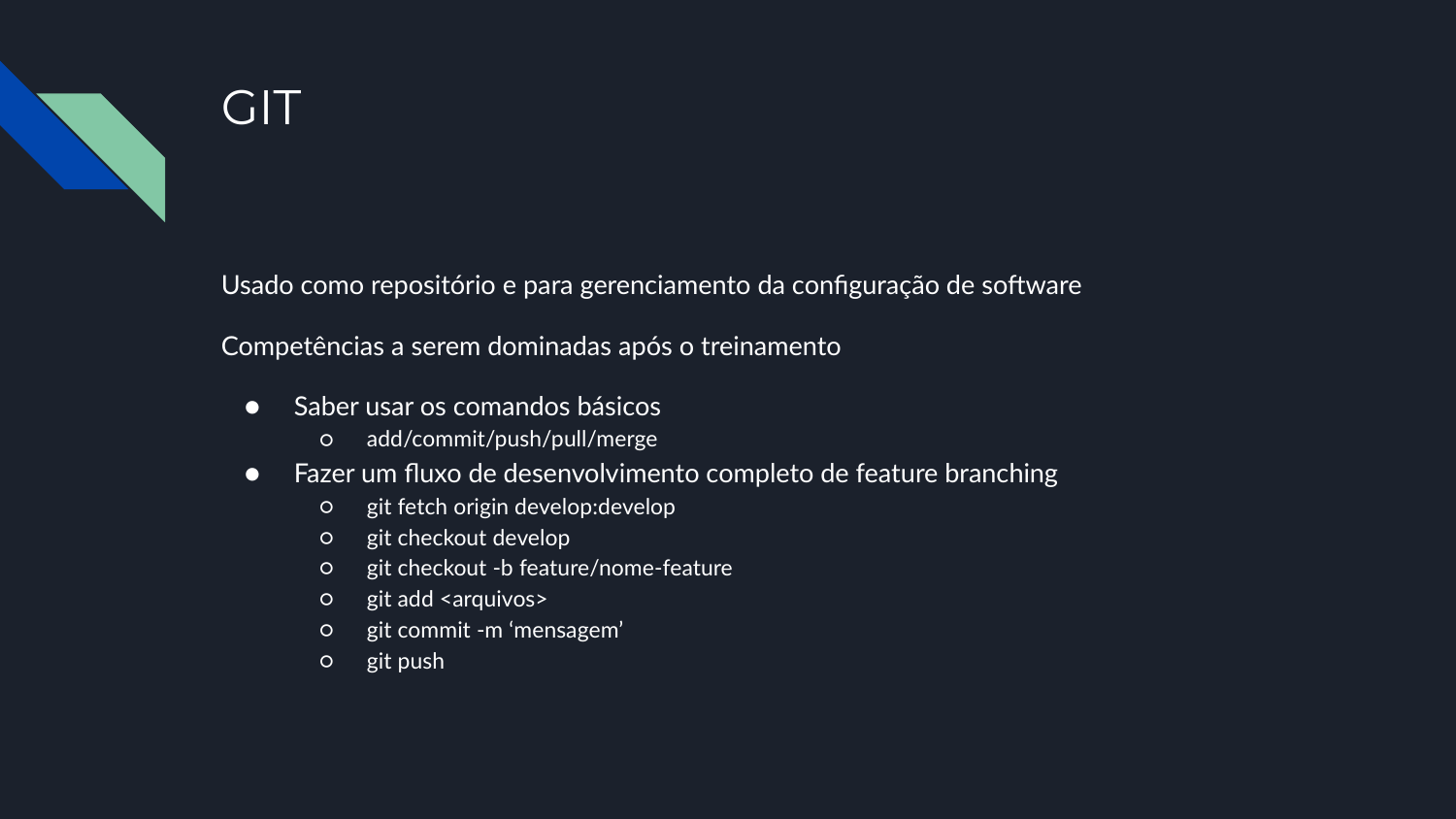

# GIT
Usado como repositório e para gerenciamento da configuração de software
Competências a serem dominadas após o treinamento
Saber usar os comandos básicos
add/commit/push/pull/merge
Fazer um fluxo de desenvolvimento completo de feature branching
git fetch origin develop:develop
git checkout develop
git checkout -b feature/nome-feature
git add <arquivos>
git commit -m ‘mensagem’
git push